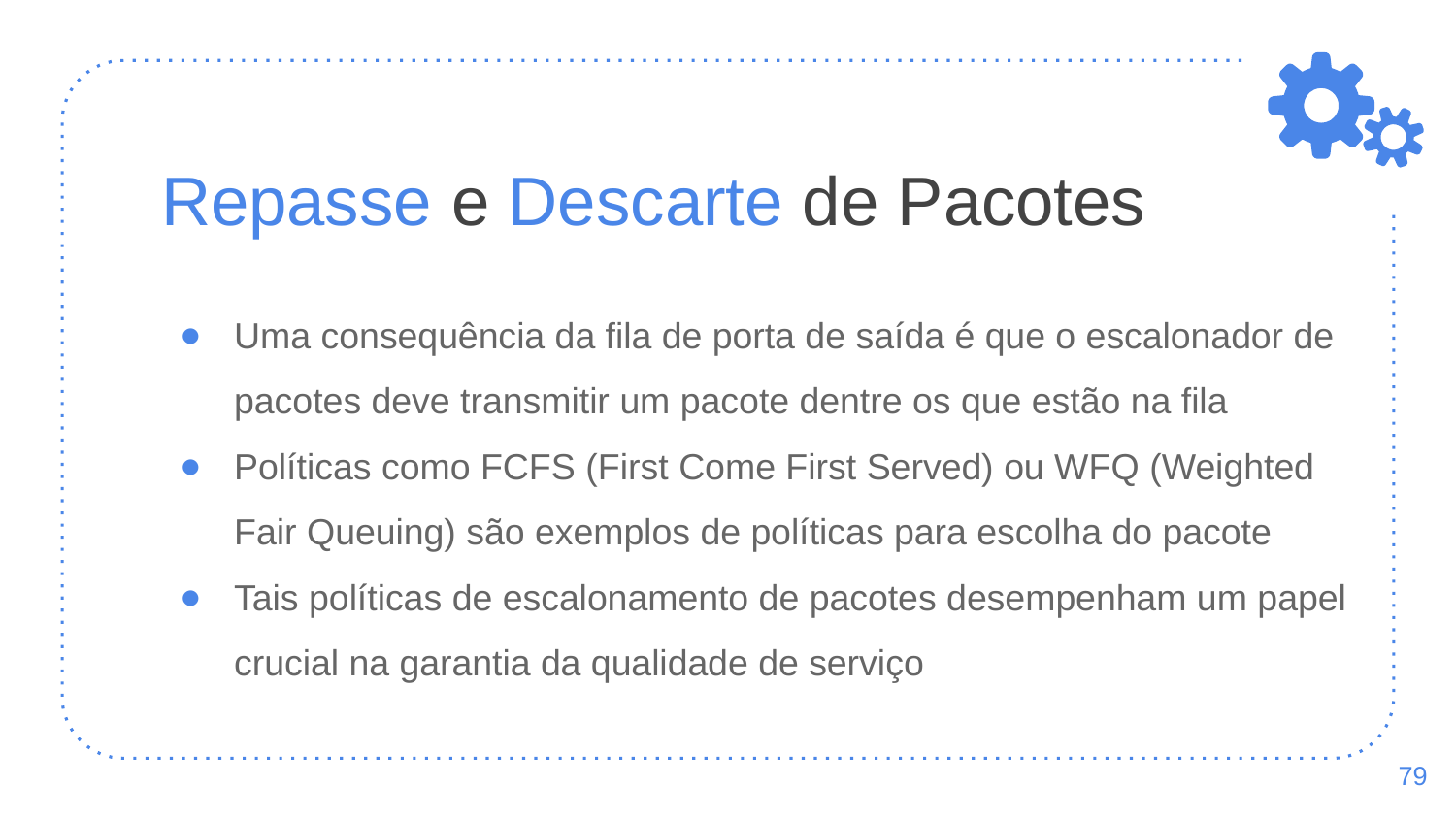

# Repasse e Descarte de Pacotes
Uma consequência da fila de porta de saída é que o escalonador de pacotes deve transmitir um pacote dentre os que estão na fila
Políticas como FCFS (First Come First Served) ou WFQ (Weighted Fair Queuing) são exemplos de políticas para escolha do pacote
Tais políticas de escalonamento de pacotes desempenham um papel crucial na garantia da qualidade de serviço

79